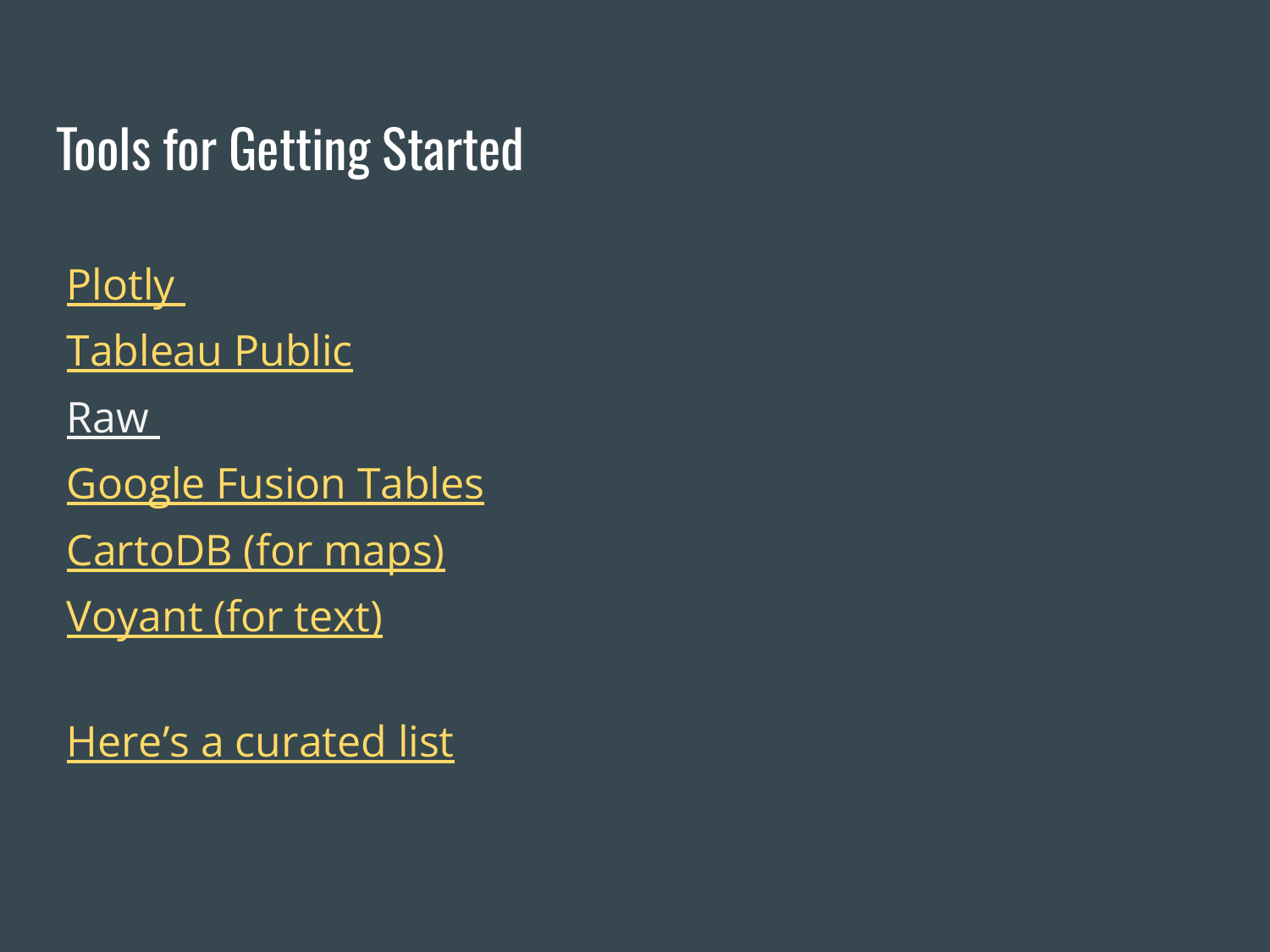

# Tools for Getting Started
Plotly
Tableau Public
Raw
Google Fusion Tables
CartoDB (for maps)
Voyant (for text)

Here’s a curated list